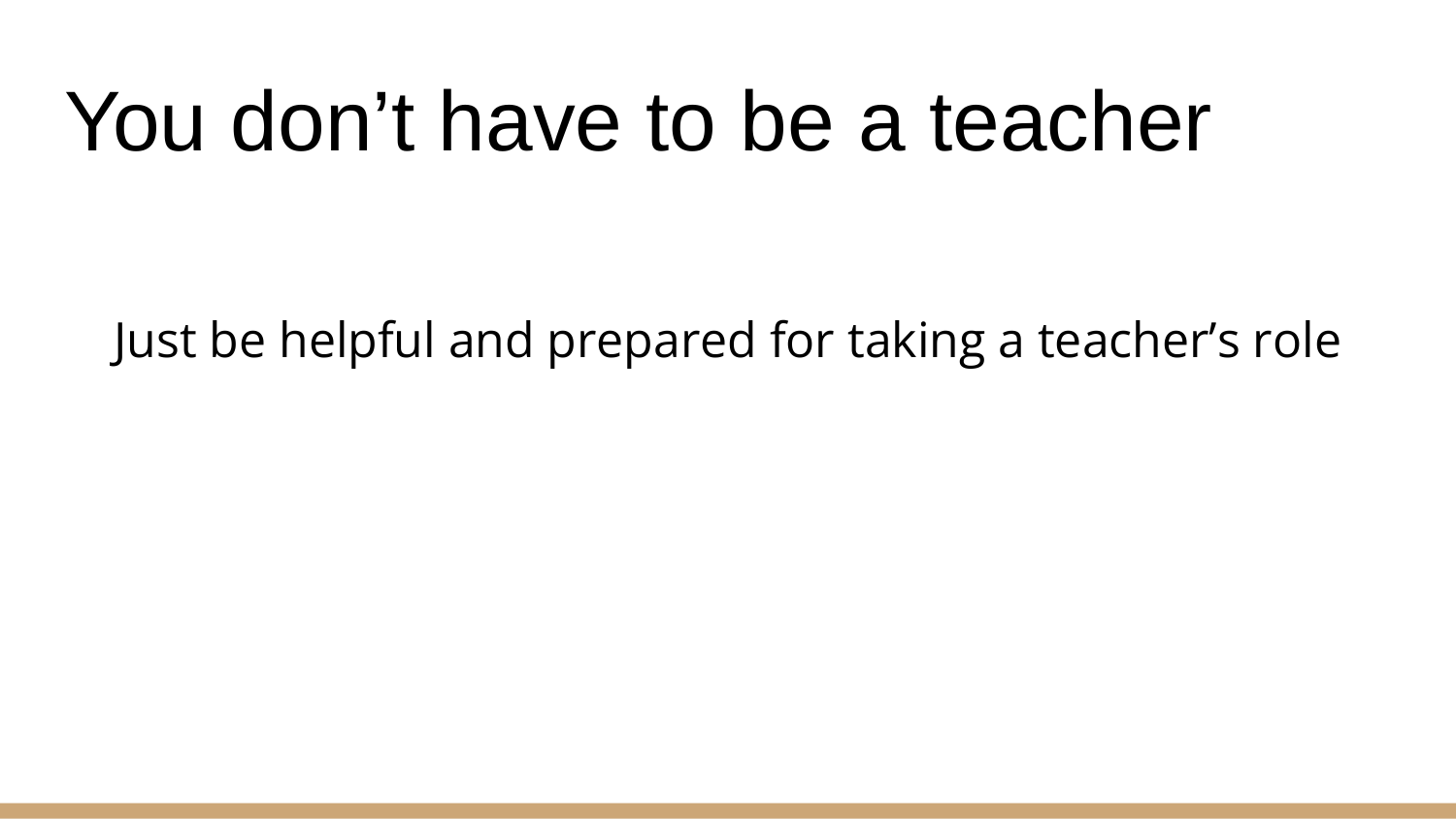

# You don’t have to be a teacher

Just be helpful and prepared for taking a teacher’s role